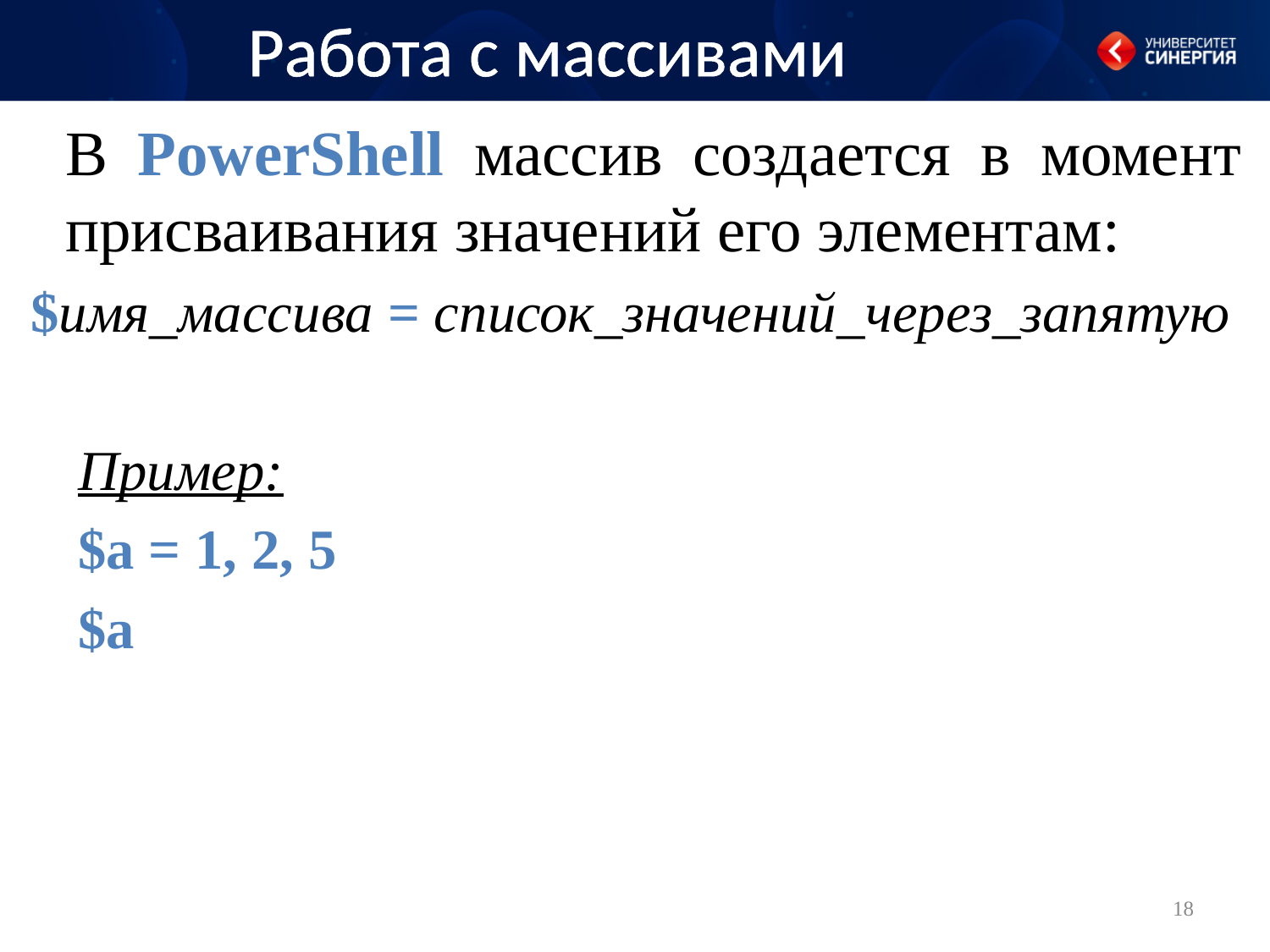

# Работа с массивами
В PowerShell массив создается в момент присваивания значений его элементам:
$имя_массива = список_значений_через_запятую

Пример:
$a = 1, 2, 5
$a
18